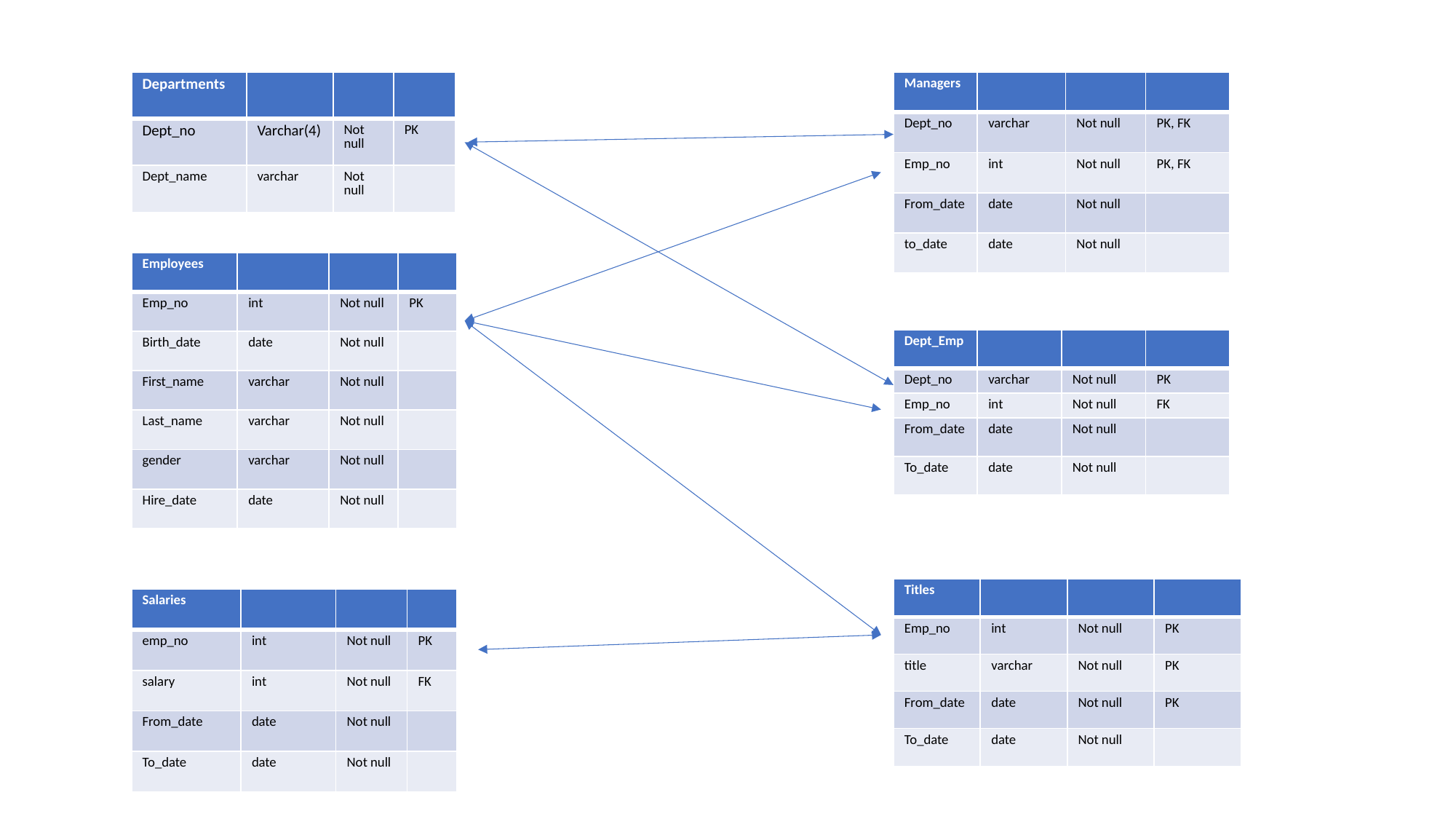

#

| Departments |  |  |  |
| --- | --- | --- | --- |
| Dept\_no | Varchar(4) | Not null | PK |
| Dept\_name | varchar | Not null |  |
| Managers |  |  |  |
| --- | --- | --- | --- |
| Dept\_no | varchar | Not null | PK, FK |
| Emp\_no | int | Not null | PK, FK |
| From\_date | date | Not null |  |
| to\_date | date | Not null |  |
| Employees |  |  |  |
| --- | --- | --- | --- |
| Emp\_no | int | Not null | PK |
| Birth\_date | date | Not null |  |
| First\_name | varchar | Not null |  |
| Last\_name | varchar | Not null |  |
| gender | varchar | Not null |  |
| Hire\_date | date | Not null |  |
| Dept\_Emp |  |  |  |
| --- | --- | --- | --- |
| Dept\_no | varchar | Not null | PK |
| Emp\_no | int | Not null | FK |
| From\_date | date | Not null |  |
| To\_date | date | Not null |  |
| Titles |  |  |  |
| --- | --- | --- | --- |
| Emp\_no | int | Not null | PK |
| title | varchar | Not null | PK |
| From\_date | date | Not null | PK |
| To\_date | date | Not null |  |
| Salaries |  |  |  |
| --- | --- | --- | --- |
| emp\_no | int | Not null | PK |
| salary | int | Not null | FK |
| From\_date | date | Not null |  |
| To\_date | date | Not null |  |